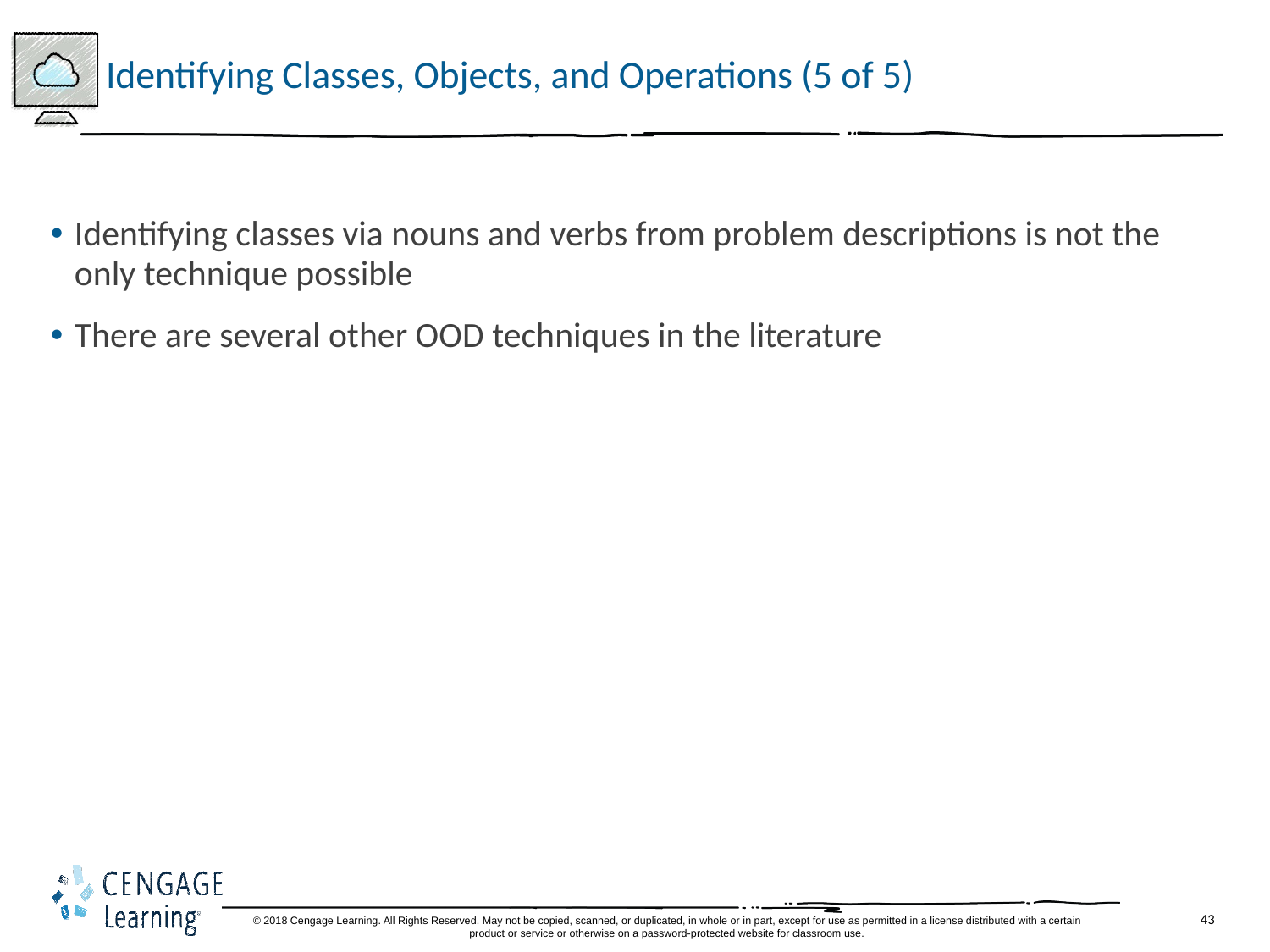

# Identifying Classes, Objects, and Operations (5 of 5)
Identifying classes via nouns and verbs from problem descriptions is not the only technique possible
There are several other OOD techniques in the literature